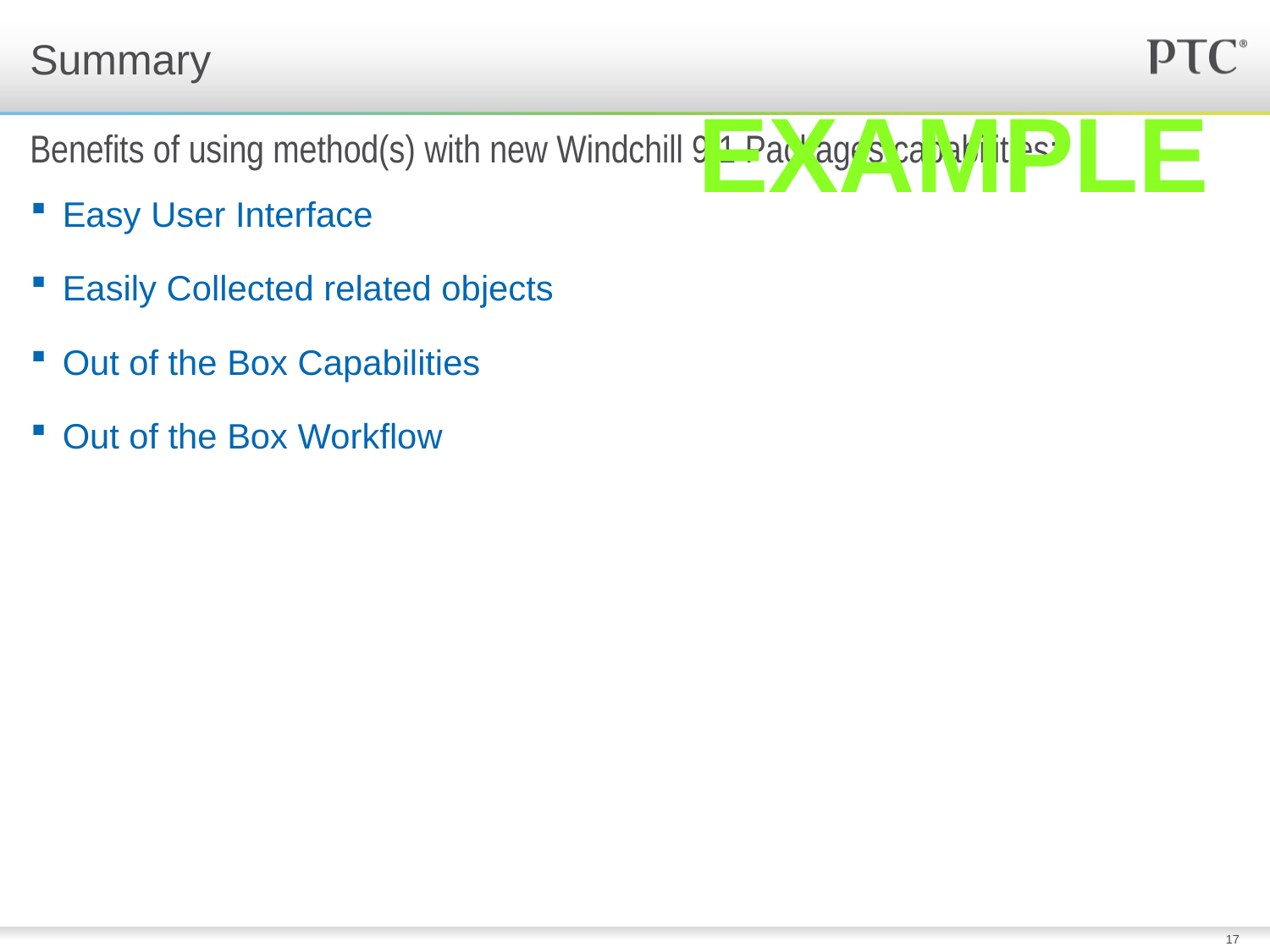

# Summary
Example
Benefits of using method(s) with new Windchill 9.1 Packages capabilities:

Easy User Interface
Easily Collected related objects
Out of the Box Capabilities
Out of the Box Workflow